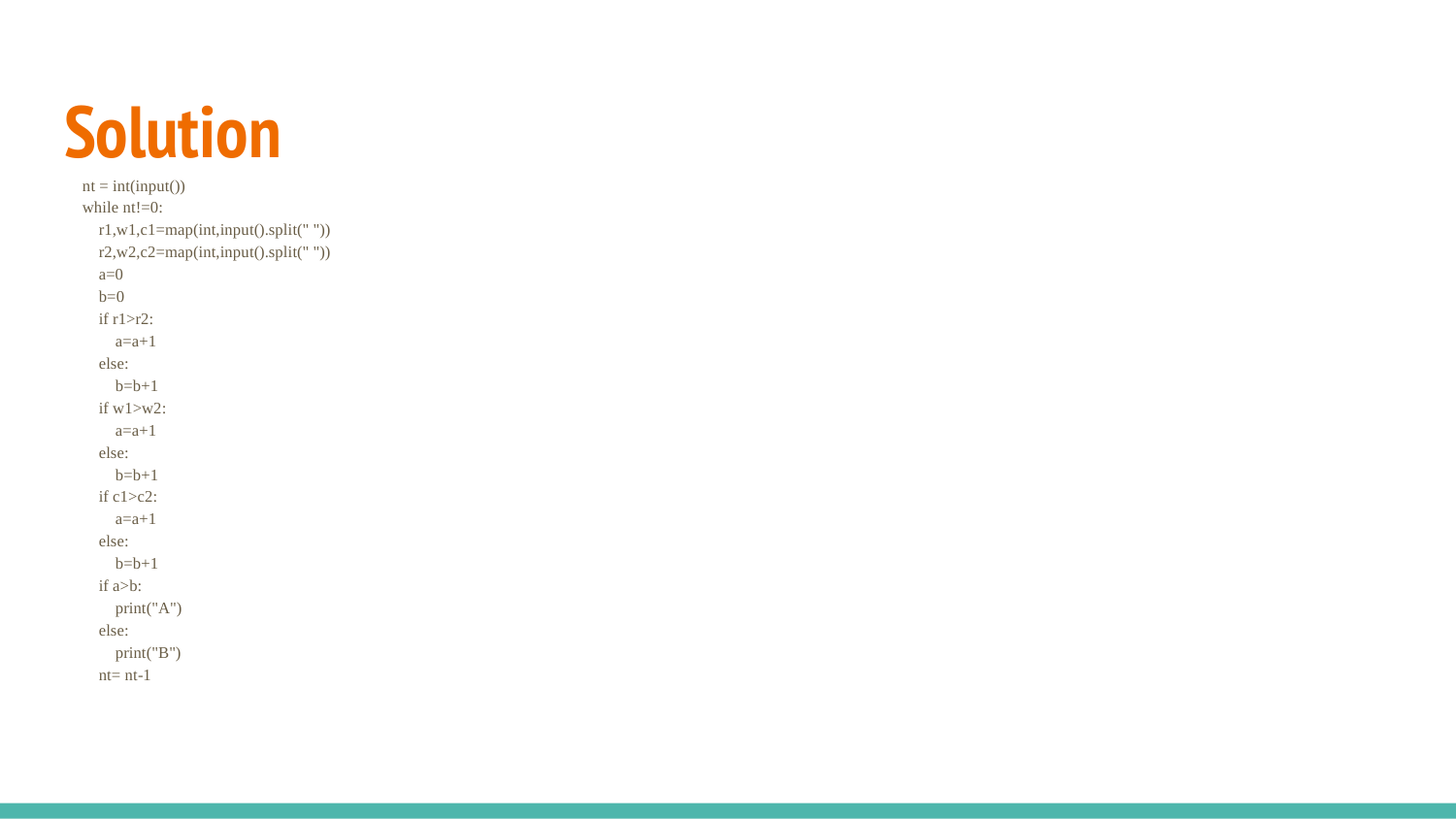

# Solution
nt = int(input())
while nt!=0:
    r1,w1,c1=map(int,input().split(" "))
    r2,w2,c2=map(int,input().split(" "))
    a=0
    b=0
    if r1>r2:
        a=a+1
    else:
        b=b+1
    if w1>w2:
        a=a+1
    else:
        b=b+1
    if c1>c2:
        a=a+1
    else:
        b=b+1
    if a>b:
        print("A")
    else:
        print("B")
    nt= nt-1